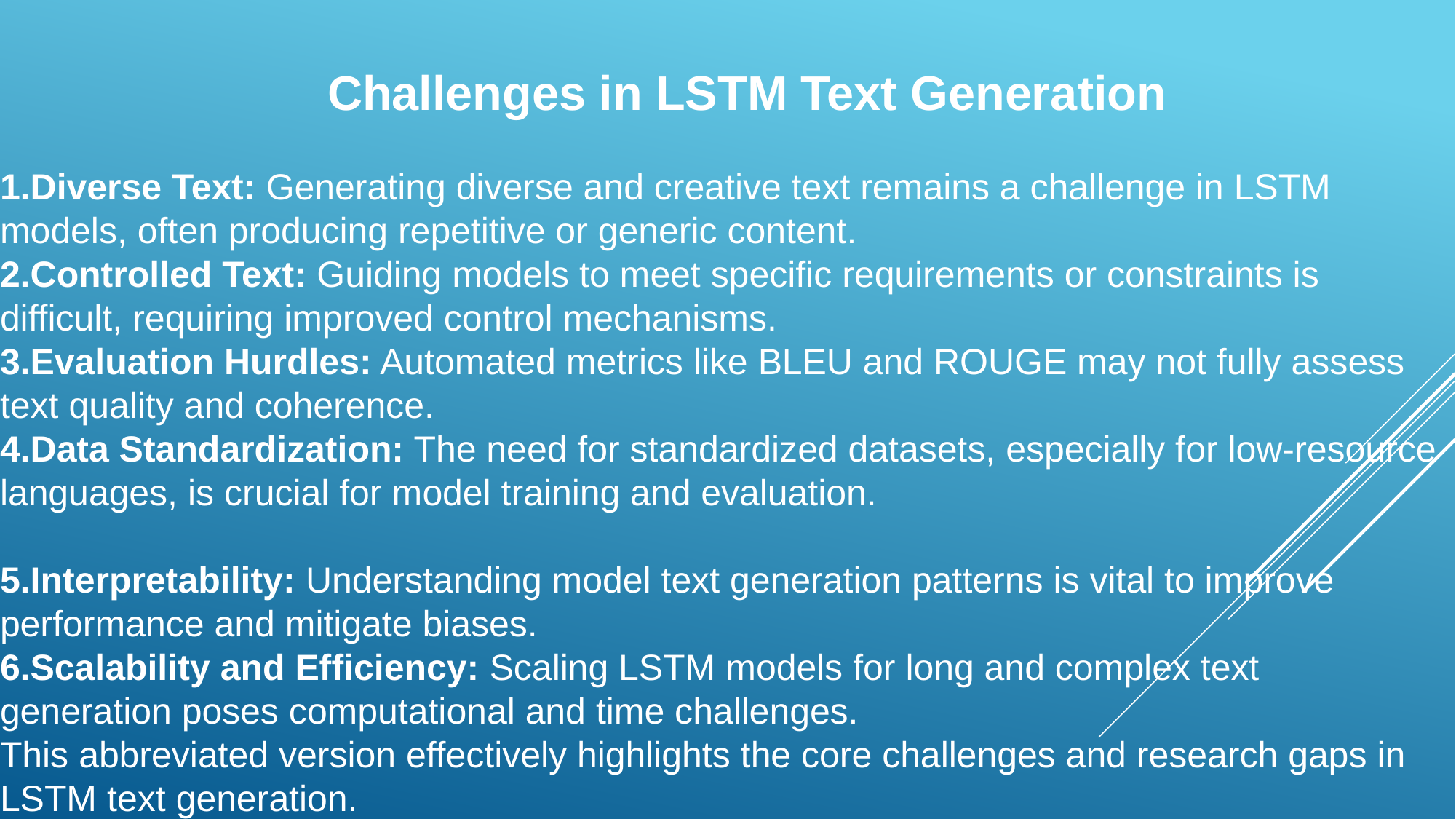

Challenges in LSTM Text Generation

Diverse Text: Generating diverse and creative text remains a challenge in LSTM models, often producing repetitive or generic content.
Controlled Text: Guiding models to meet specific requirements or constraints is difficult, requiring improved control mechanisms.
Evaluation Hurdles: Automated metrics like BLEU and ROUGE may not fully assess text quality and coherence.
Data Standardization: The need for standardized datasets, especially for low-resource languages, is crucial for model training and evaluation.

5.Interpretability: Understanding model text generation patterns is vital to improve performance and mitigate biases.
6.Scalability and Efficiency: Scaling LSTM models for long and complex text generation poses computational and time challenges.
This abbreviated version effectively highlights the core challenges and research gaps in LSTM text generation.